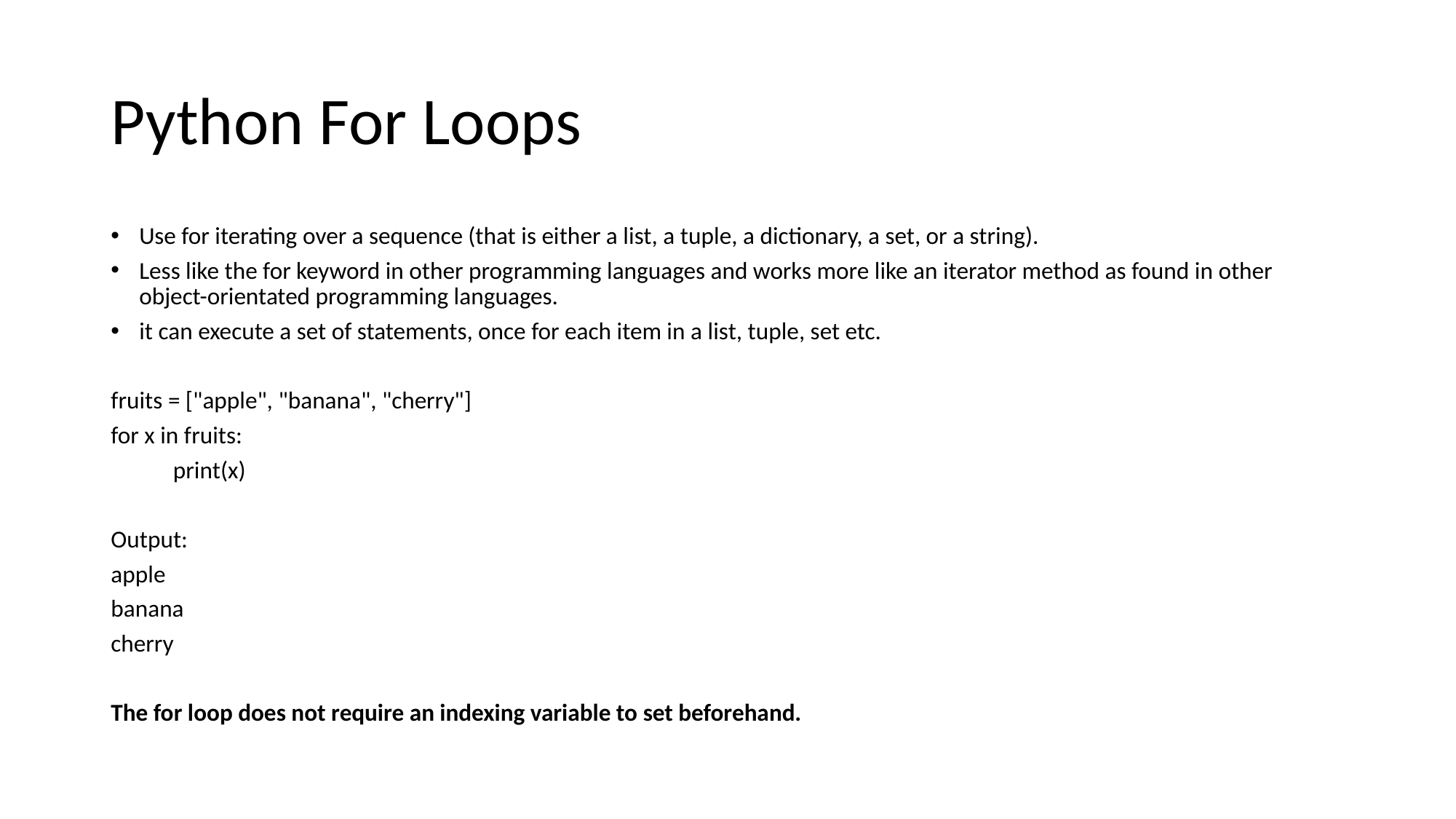

# Python For Loops
Use for iterating over a sequence (that is either a list, a tuple, a dictionary, a set, or a string).
Less like the for keyword in other programming languages and works more like an iterator method as found in other object-orientated programming languages.
it can execute a set of statements, once for each item in a list, tuple, set etc.

fruits = ["apple", "banana", "cherry"]
for x in fruits:
	print(x)

Output:
apple
banana
cherry

The for loop does not require an indexing variable to set beforehand.